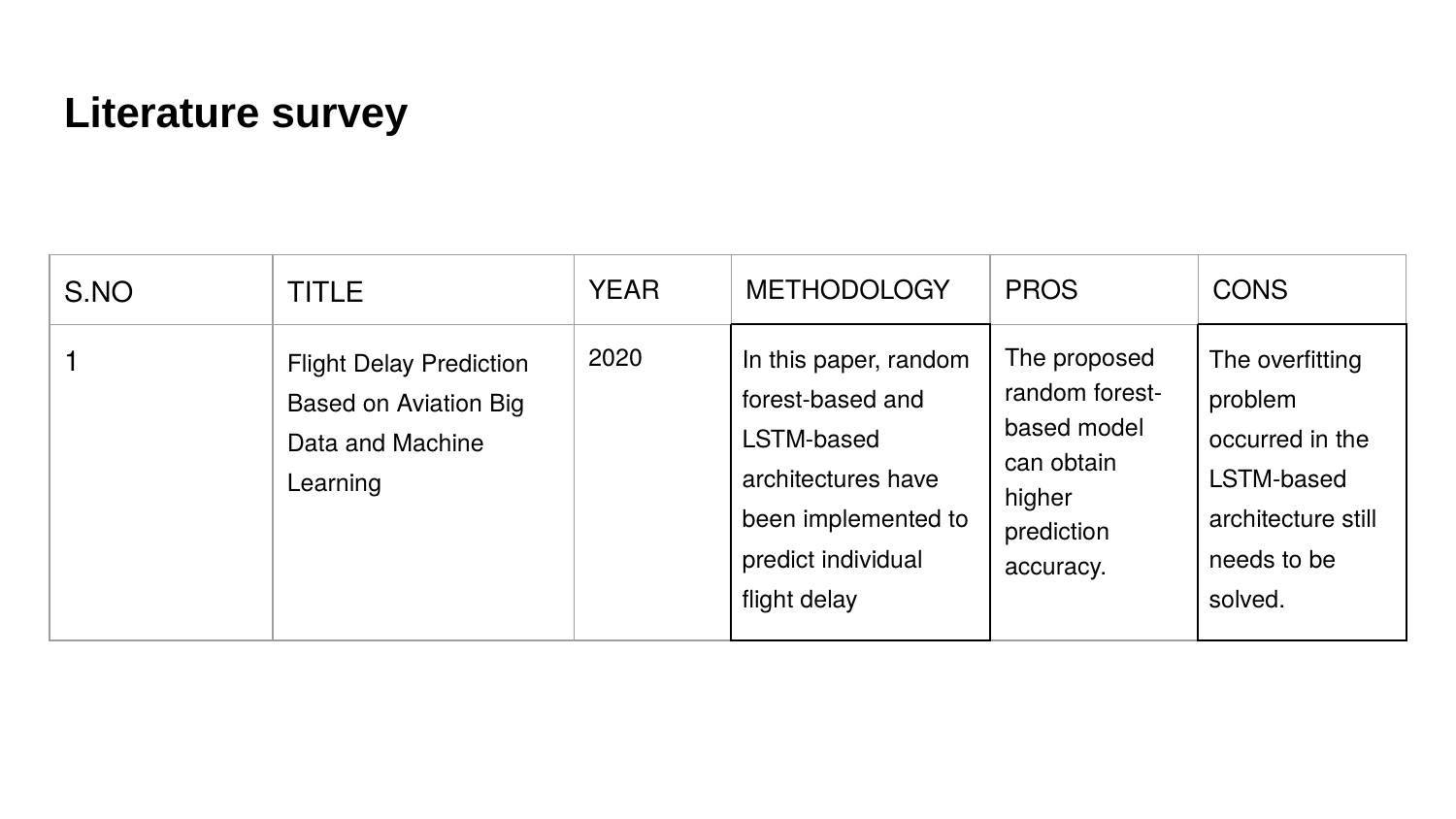

# Literature survey
| S.NO | TITLE | YEAR | METHODOLOGY | PROS | CONS |
| --- | --- | --- | --- | --- | --- |
| 1 | Flight Delay Prediction Based on Aviation Big Data and Machine Learning | 2020 | In this paper, random forest-based and LSTM-based architectures have been implemented to predict individual flight delay | The proposed random forest-based model can obtain higher prediction accuracy. | The overfitting problem occurred in the LSTM-based architecture still needs to be solved. |